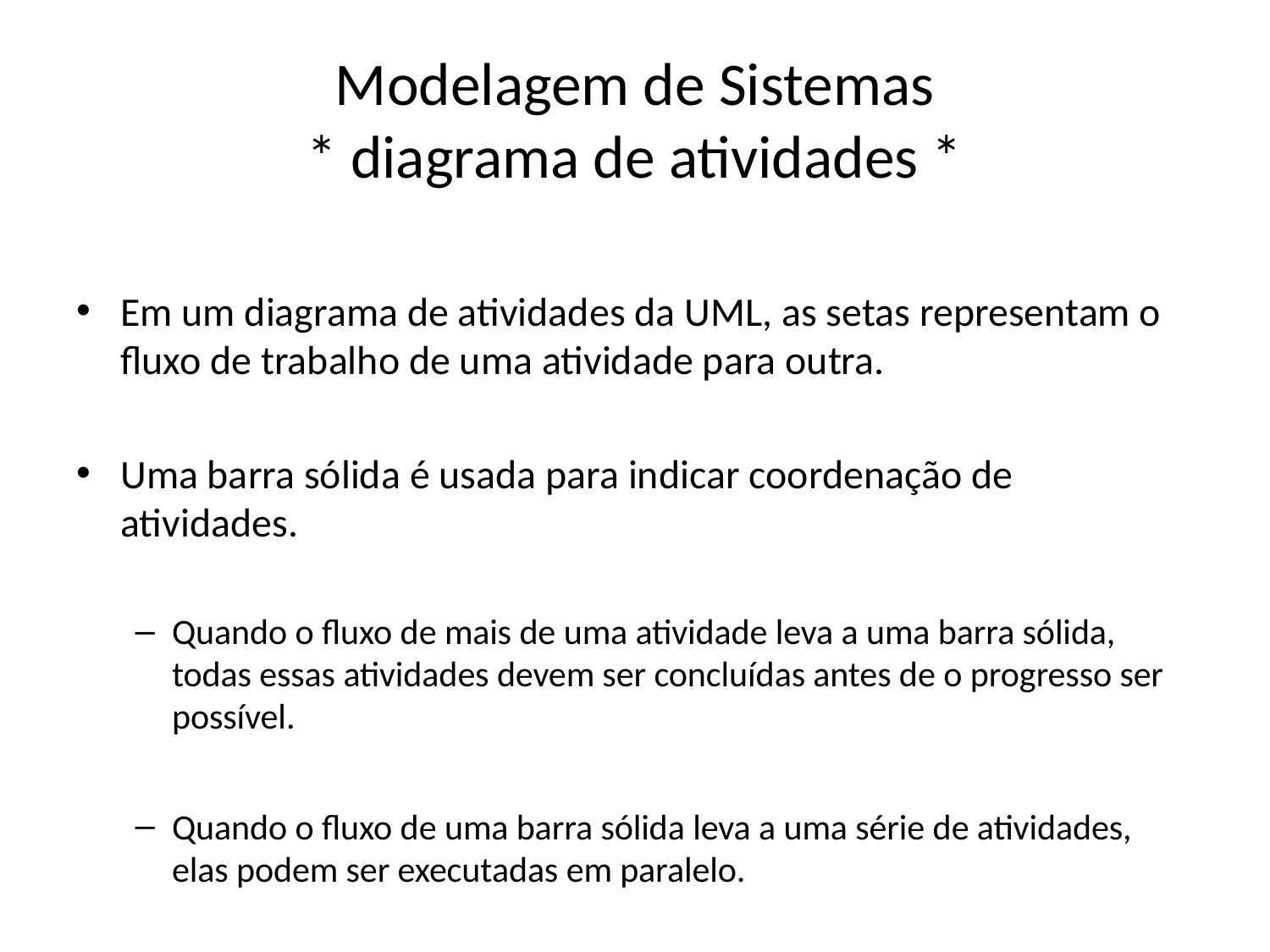

# Modelagem de Sistemas * diagrama de atividades *

Em um diagrama de atividades da UML, as setas representam o fluxo de trabalho de uma atividade para outra.

Uma barra sólida é usada para indicar coordenação de atividades.

Quando o fluxo de mais de uma atividade leva a uma barra sólida, todas essas atividades devem ser concluídas antes de o progresso ser possível.

Quando o fluxo de uma barra sólida leva a uma série de atividades, elas podem ser executadas em paralelo.